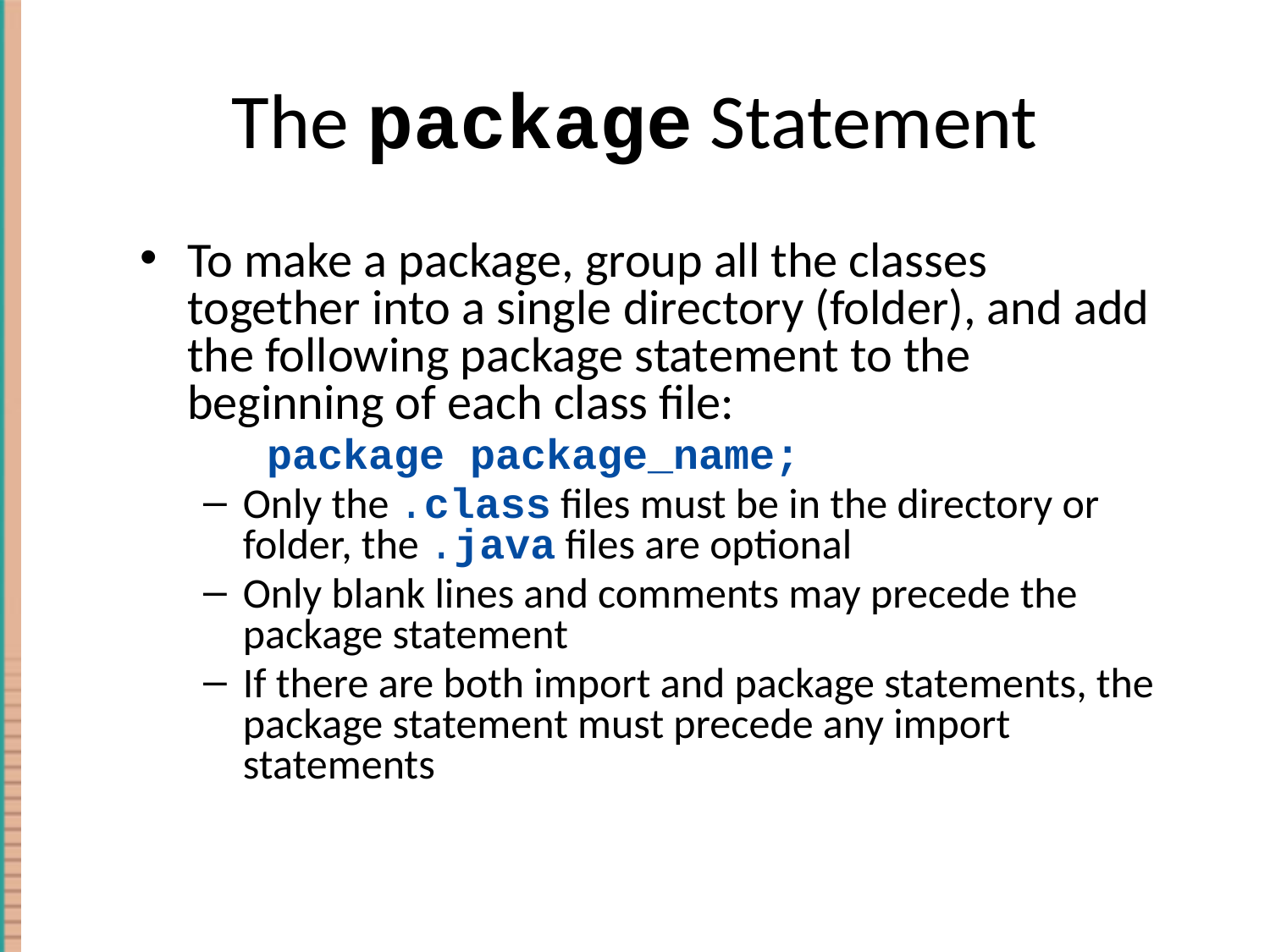

# The package Statement
To make a package, group all the classes together into a single directory (folder), and add the following package statement to the beginning of each class file:
package package_name;
Only the .class files must be in the directory or folder, the .java files are optional
Only blank lines and comments may precede the package statement
If there are both import and package statements, the package statement must precede any import statements